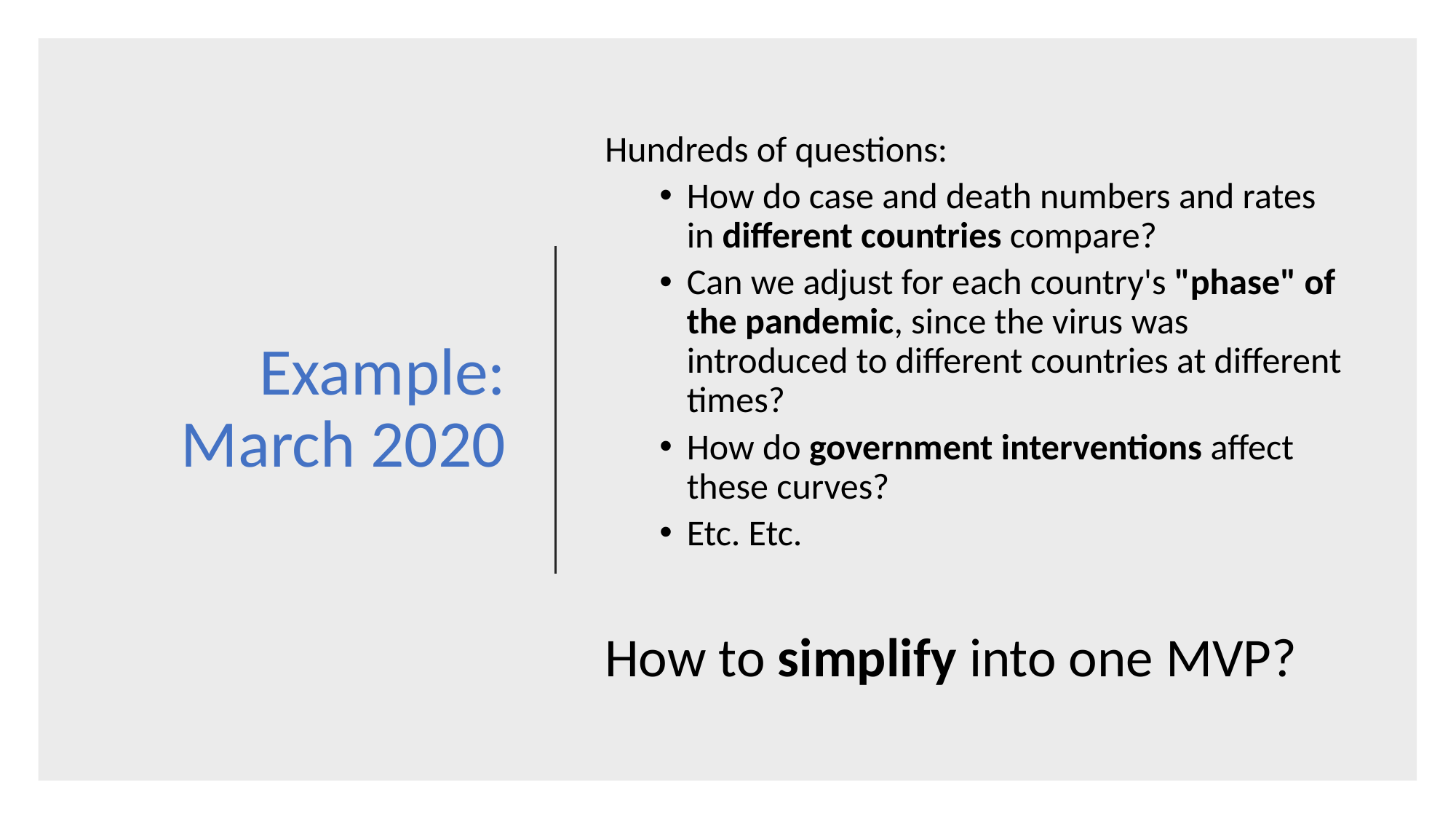

# Example: March 2020
Hundreds of questions:
How do case and death numbers and rates in different countries compare?
Can we adjust for each country's "phase" of the pandemic, since the virus was introduced to different countries at different times?
How do government interventions affect these curves?
Etc. Etc.

How to simplify into one MVP?